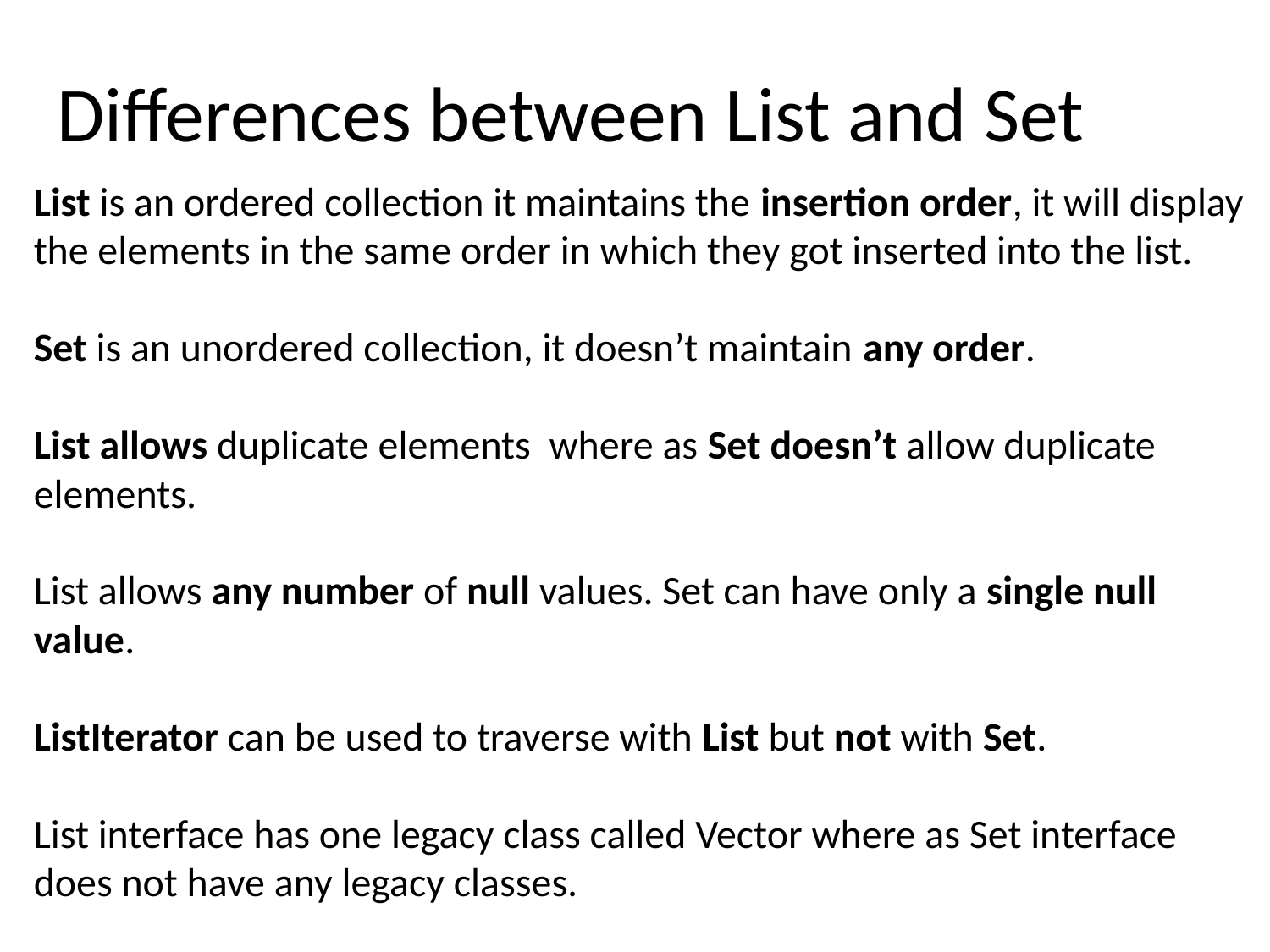

# Differences between List and Set
List is an ordered collection it maintains the insertion order, it will display the elements in the same order in which they got inserted into the list.

Set is an unordered collection, it doesn’t maintain any order.

List allows duplicate elements  where as Set doesn’t allow duplicate elements.

List allows any number of null values. Set can have only a single null value.

ListIterator can be used to traverse with List but not with Set.

List interface has one legacy class called Vector where as Set interface does not have any legacy classes.